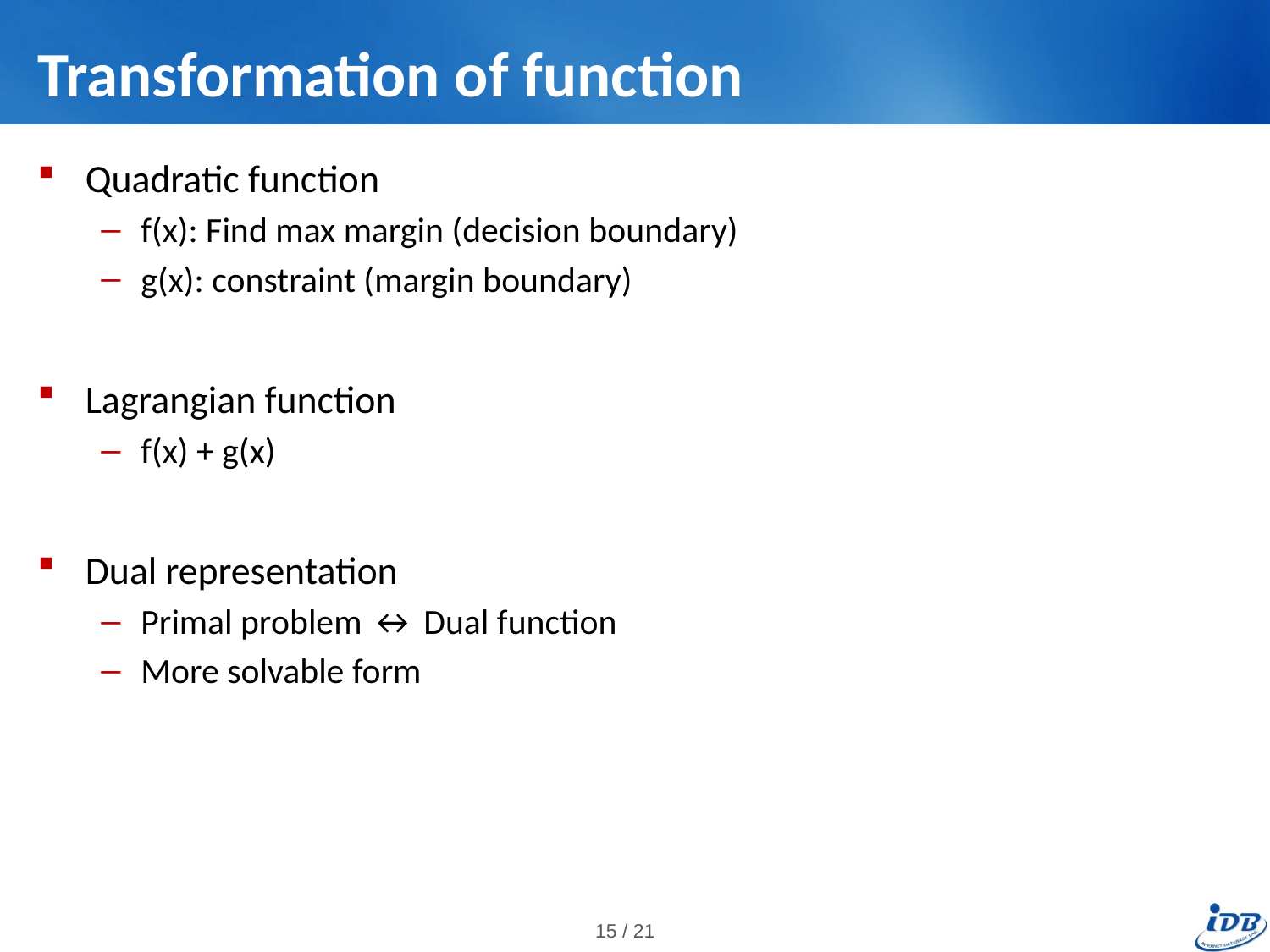

# Transformation of function
Quadratic function
f(x): Find max margin (decision boundary)
g(x): constraint (margin boundary)

Lagrangian function
f(x) + g(x)

Dual representation
Primal problem ↔ Dual function
More solvable form